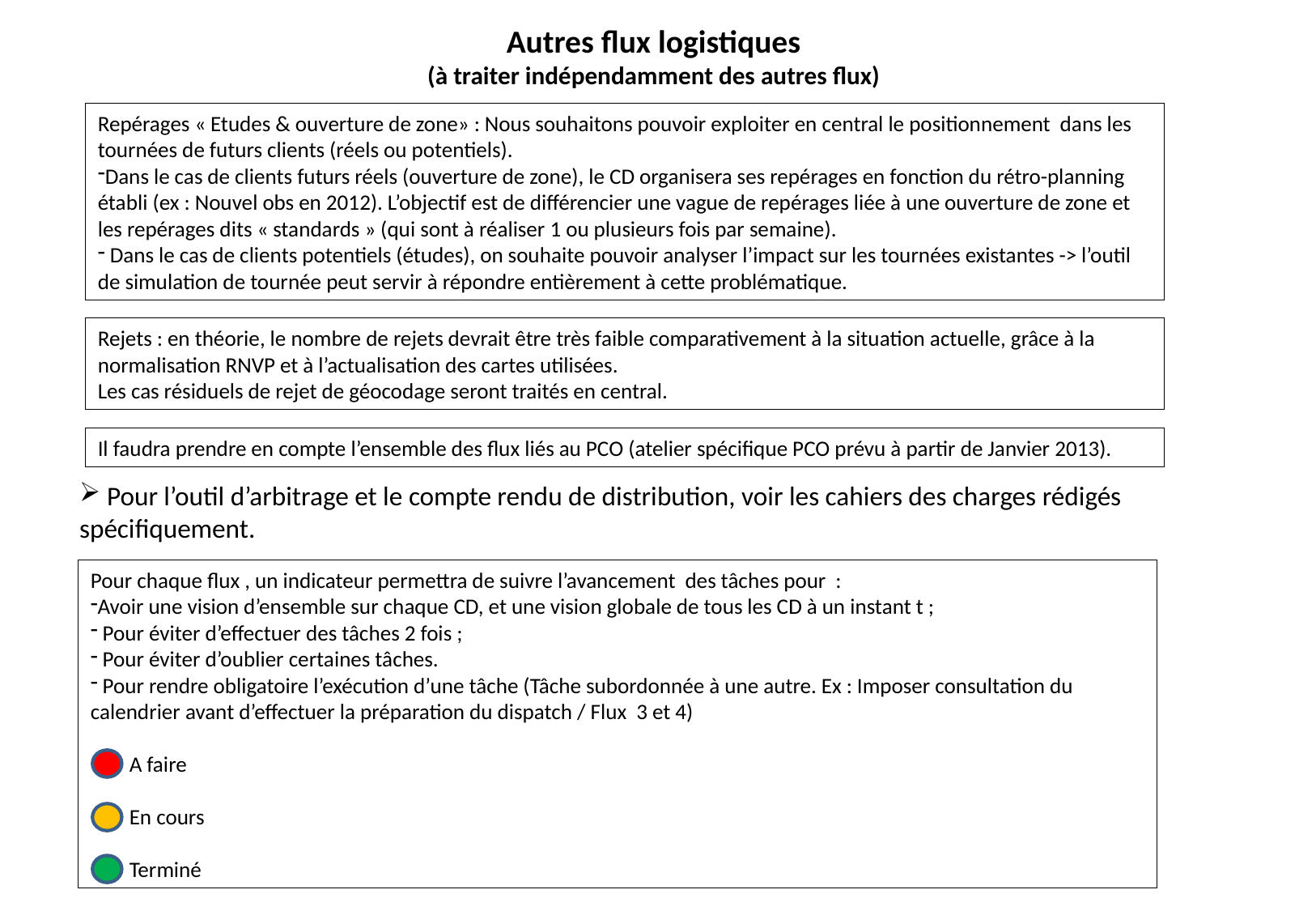

Autres flux logistiques
(à traiter indépendamment des autres flux)
Repérages « Etudes & ouverture de zone» : Nous souhaitons pouvoir exploiter en central le positionnement  dans les tournées de futurs clients (réels ou potentiels).
Dans le cas de clients futurs réels (ouverture de zone), le CD organisera ses repérages en fonction du rétro-planning établi (ex : Nouvel obs en 2012). L’objectif est de différencier une vague de repérages liée à une ouverture de zone et les repérages dits « standards » (qui sont à réaliser 1 ou plusieurs fois par semaine).
 Dans le cas de clients potentiels (études), on souhaite pouvoir analyser l’impact sur les tournées existantes -> l’outil de simulation de tournée peut servir à répondre entièrement à cette problématique.
Rejets : en théorie, le nombre de rejets devrait être très faible comparativement à la situation actuelle, grâce à la normalisation RNVP et à l’actualisation des cartes utilisées.
Les cas résiduels de rejet de géocodage seront traités en central.
Il faudra prendre en compte l’ensemble des flux liés au PCO (atelier spécifique PCO prévu à partir de Janvier 2013).
 Pour l’outil d’arbitrage et le compte rendu de distribution, voir les cahiers des charges rédigés spécifiquement.
Pour chaque flux , un indicateur permettra de suivre l’avancement  des tâches pour  :
Avoir une vision d’ensemble sur chaque CD, et une vision globale de tous les CD à un instant t ;
 Pour éviter d’effectuer des tâches 2 fois ;
 Pour éviter d’oublier certaines tâches.
 Pour rendre obligatoire l’exécution d’une tâche (Tâche subordonnée à une autre. Ex : Imposer consultation du calendrier avant d’effectuer la préparation du dispatch / Flux  3 et 4)

        A faire

        En cours

        Terminé